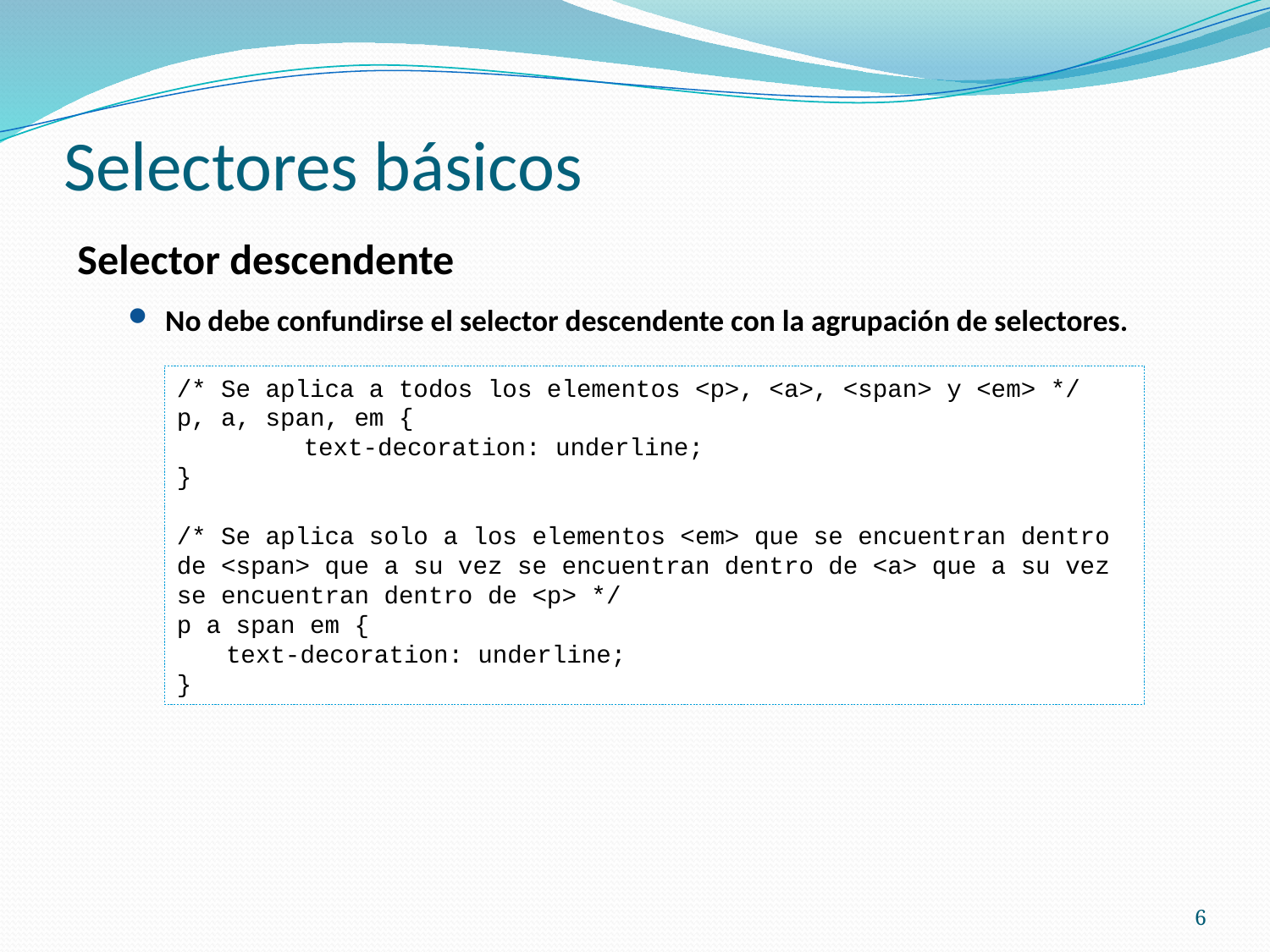

# Selectores básicos
Selector descendente
No debe confundirse el selector descendente con la agrupación de selectores.
/* Se aplica a todos los elementos <p>, <a>, <span> y <em> */
p, a, span, em {
	text-decoration: underline;
}

/* Se aplica solo a los elementos <em> que se encuentran dentro de <span> que a su vez se encuentran dentro de <a> que a su vez se encuentran dentro de <p> */
p a span em {
text-decoration: underline;
}
6